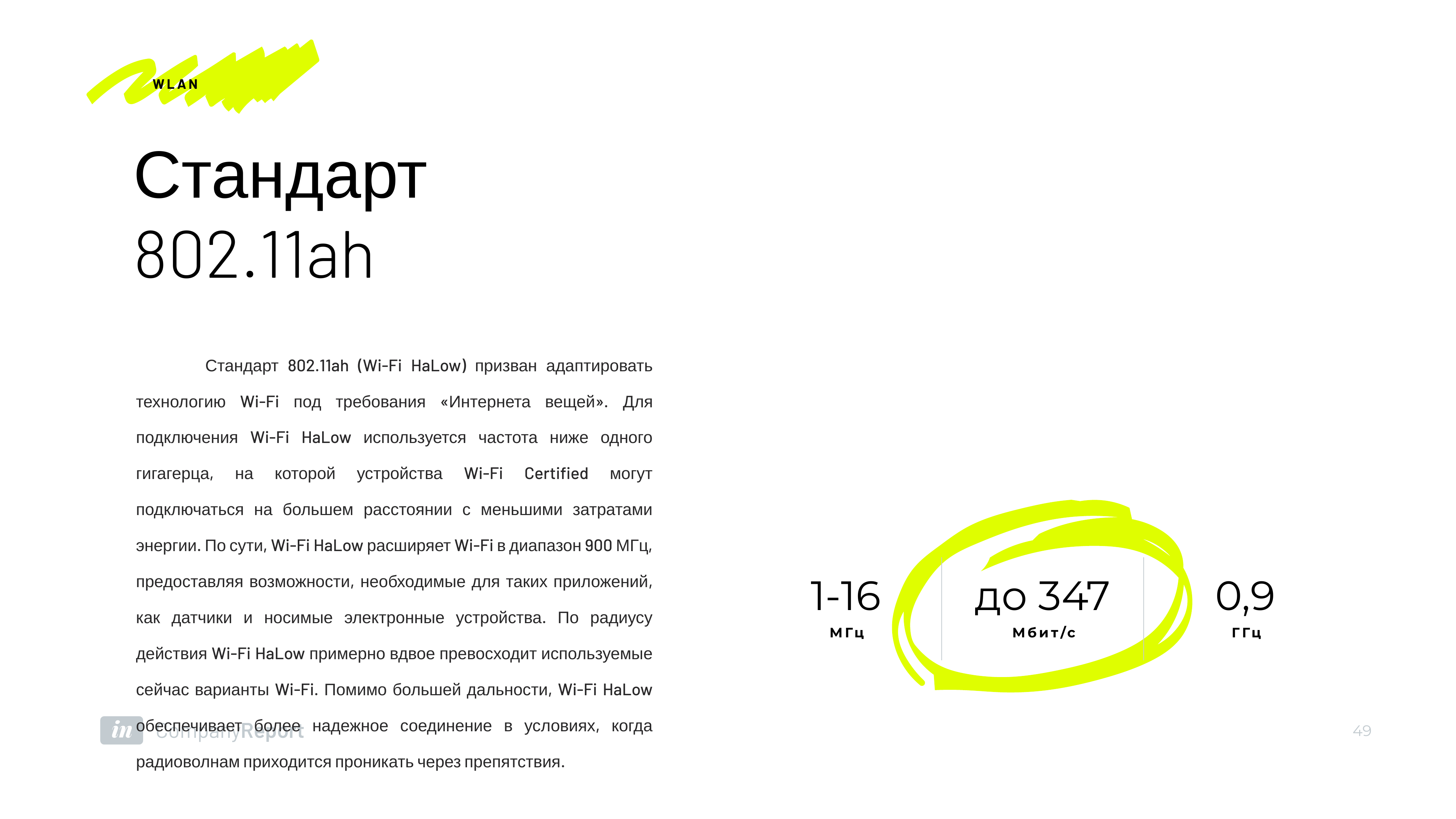

WLAN
Стандарт 802.11ah
 	 Стандарт 802.11ah (Wi-Fi HaLow) призван адаптировать технологию Wi-Fi под требования «Интернета вещей». Для подключения Wi-Fi HaLow используется частота ниже одного гигагерца, на которой устройства Wi-Fi Certified могут подключаться на большем расстоянии с меньшими затратами энергии. По сути, Wi-Fi HaLow расширяет Wi-Fi в диапазон 900 МГц, предоставляя возможности, необходимые для таких приложений, как датчики и носимые электронные устройства. По радиусу действия Wi-Fi HaLow примерно вдвое превосходит используемые сейчас варианты Wi-Fi. Помимо большей дальности, Wi-Fi HaLow обеспечивает более надежное соединение в условиях, когда радиоволнам приходится проникать через препятствия.

1-16
МГц
до 347
Мбит/с
0,9
ГГц
49